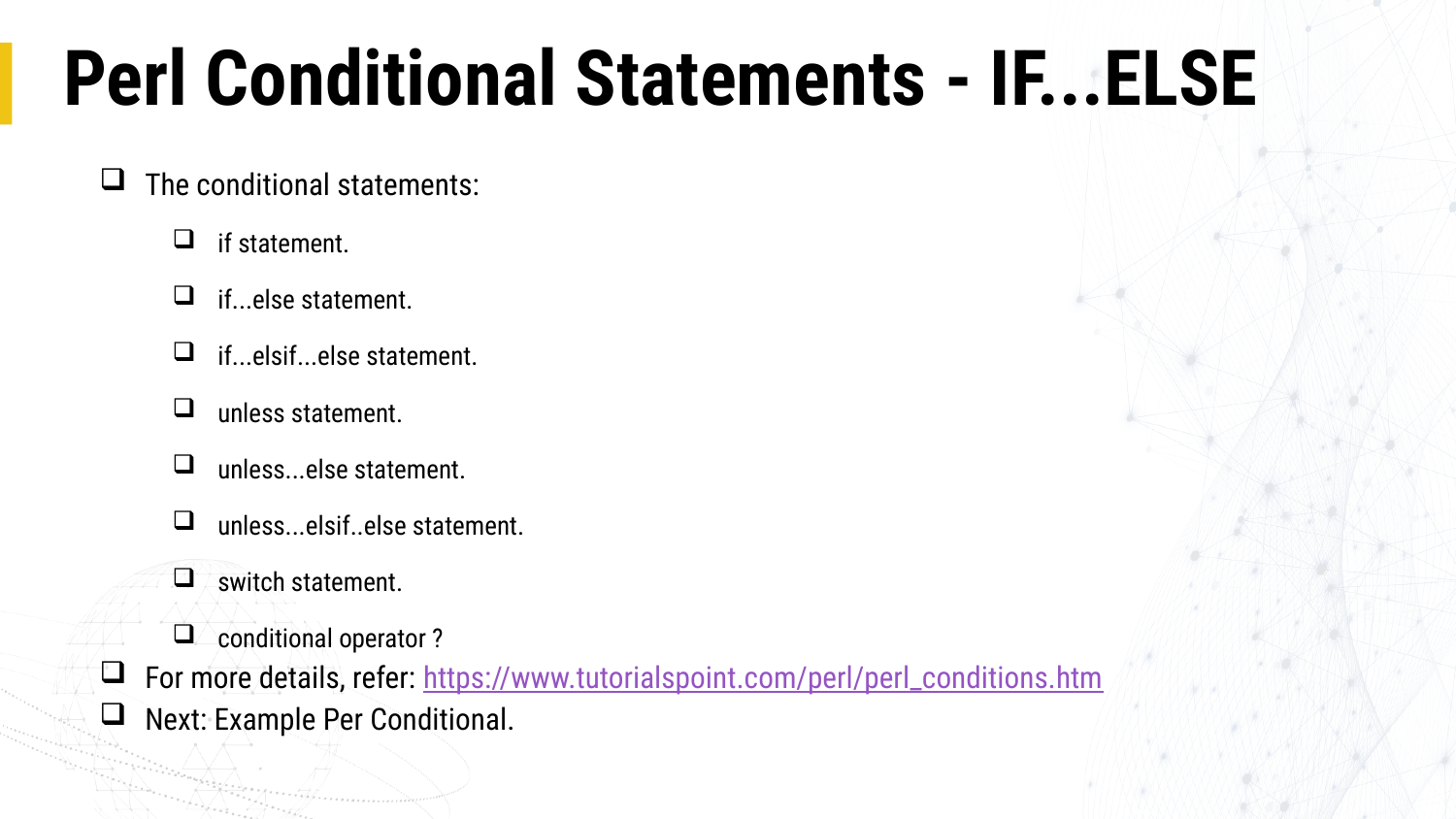

# Perl Conditional Statements - IF...ELSE
The conditional statements:
if statement.
if...else statement.
if...elsif...else statement.
unless statement.
unless...else statement.
unless...elsif..else statement.
switch statement.
conditional operator ?
For more details, refer: https://www.tutorialspoint.com/perl/perl_conditions.htm
Next: Example Per Conditional.